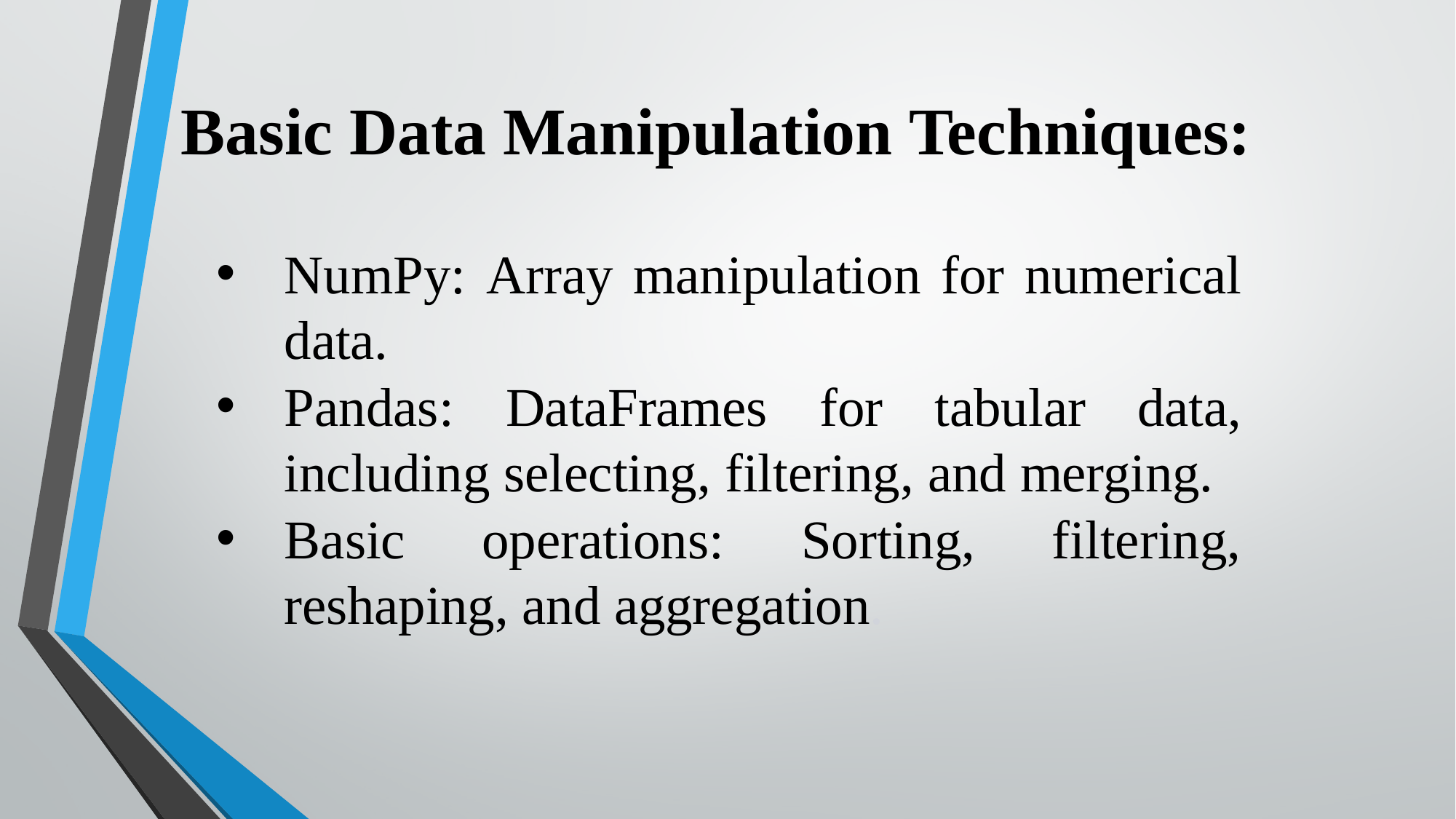

Basic Data Manipulation Techniques:
NumPy: Array manipulation for numerical data.
Pandas: DataFrames for tabular data, including selecting, filtering, and merging.
Basic operations: Sorting, filtering, reshaping, and aggregation.